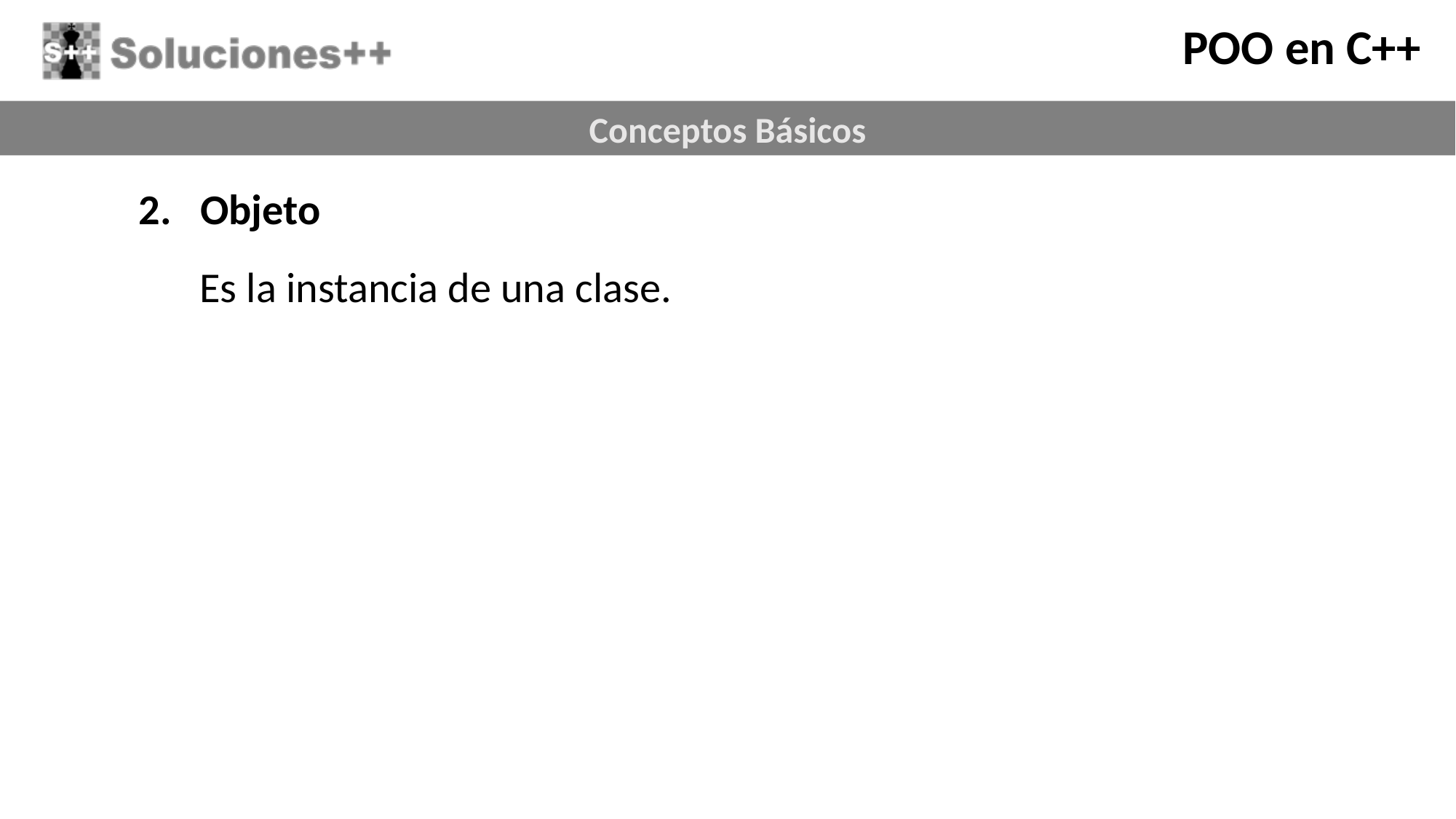

Objeto
Es la instancia de una clase.